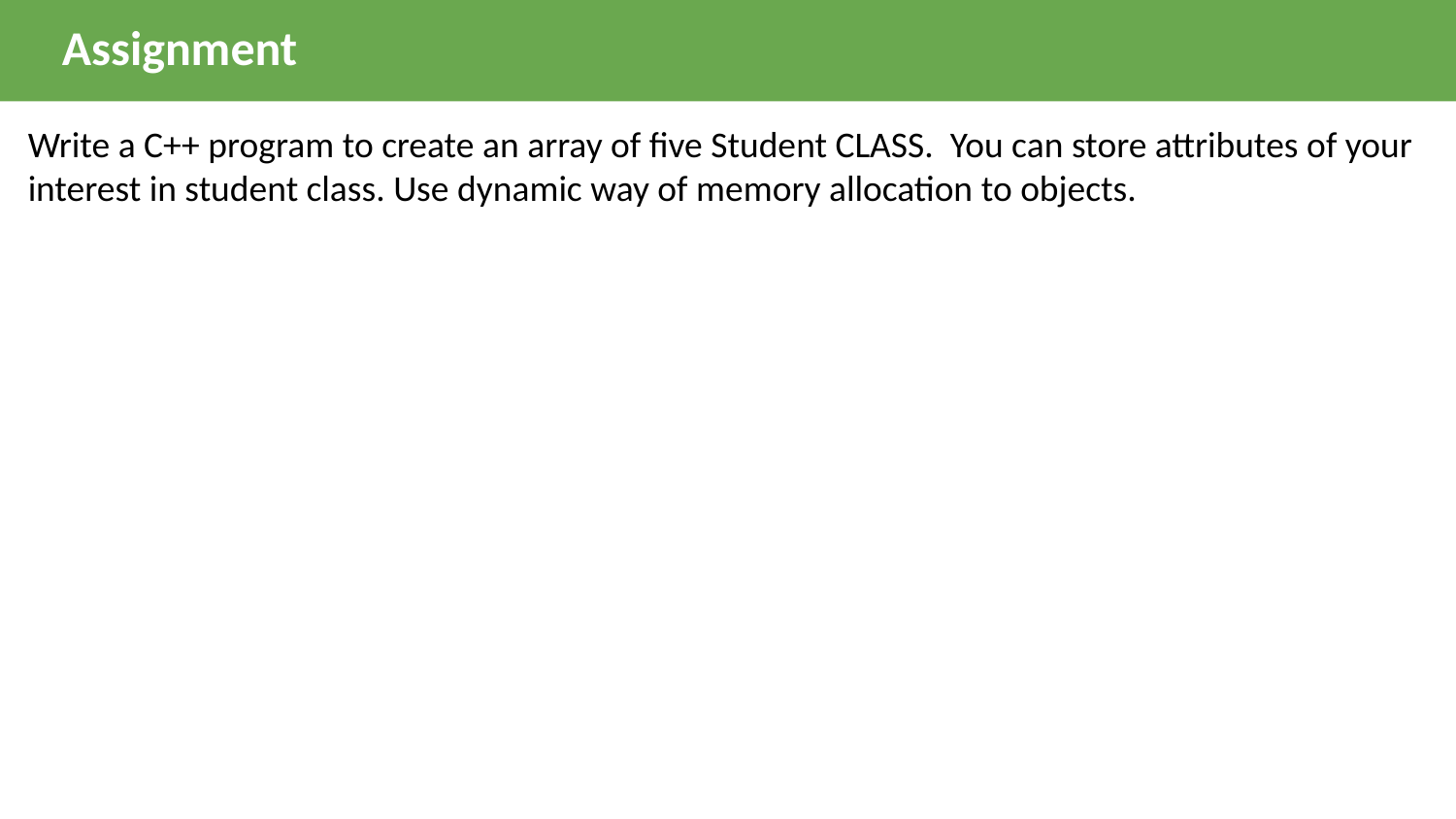

Assignment
Write a C++ program to create an array of five Student CLASS.  You can store attributes of your interest in student class. Use dynamic way of memory allocation to objects.